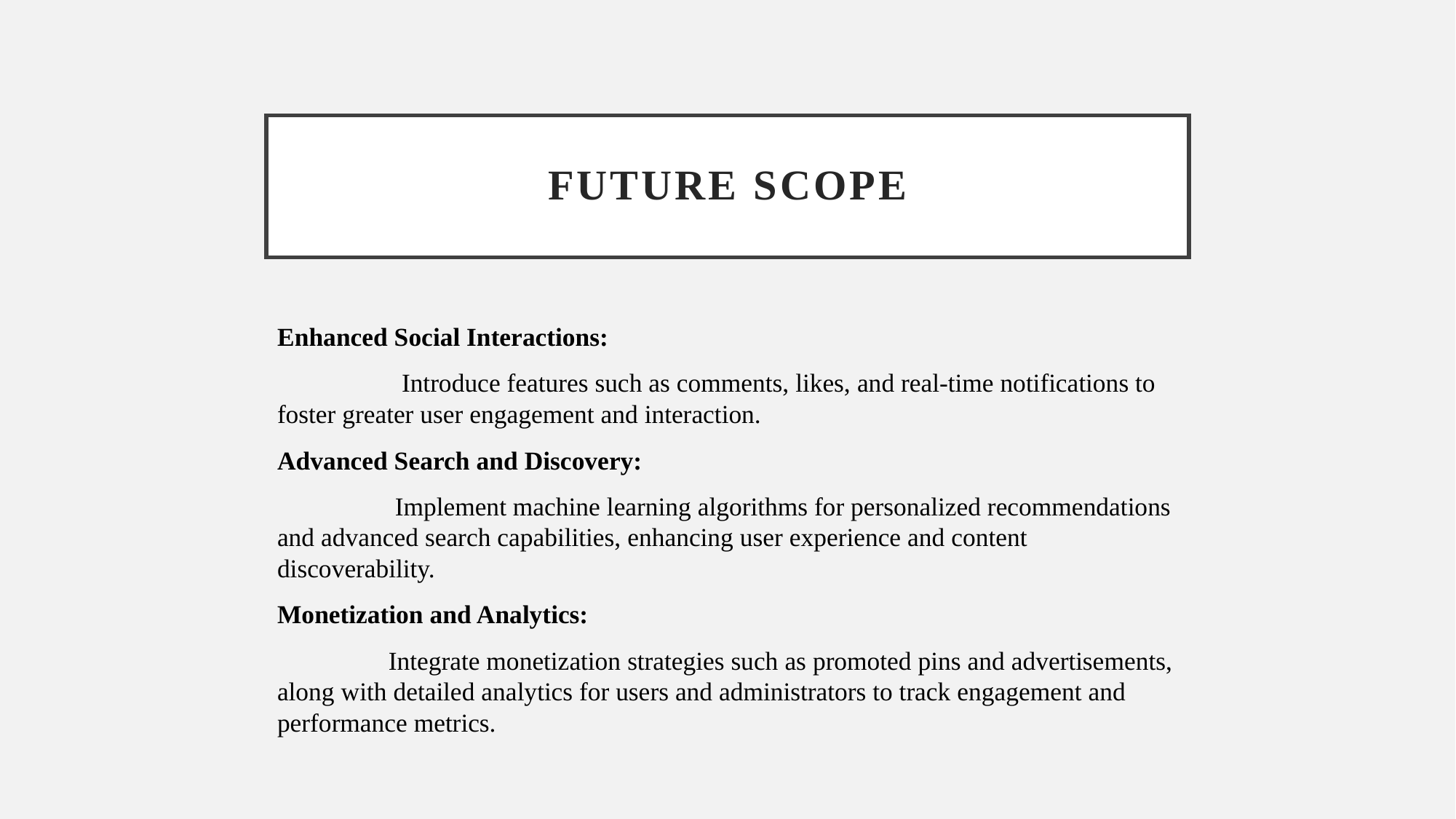

# FUTURE SCOPE
Enhanced Social Interactions:
                   Introduce features such as comments, likes, and real-time notifications to foster greater user engagement and interaction.
Advanced Search and Discovery:
                  Implement machine learning algorithms for personalized recommendations and advanced search capabilities, enhancing user experience and content discoverability.
Monetization and Analytics:
                 Integrate monetization strategies such as promoted pins and advertisements, along with detailed analytics for users and administrators to track engagement and performance metrics.